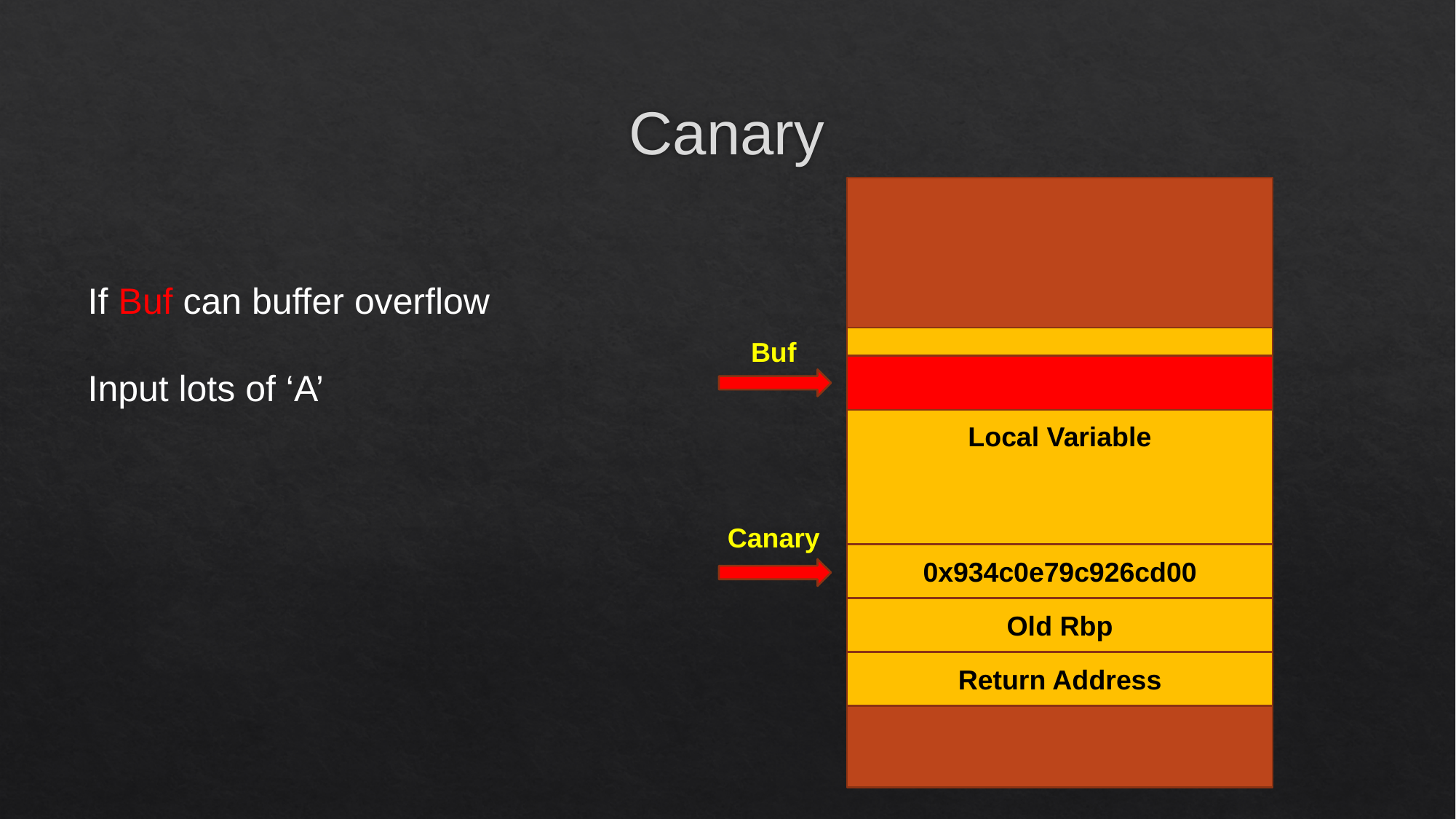

# Canary

If Buf can buffer overflow

Input lots of ‘A’
Local Variable
Buf

Canary
0x934c0e79c926cd00

Old Rbp
Return Address